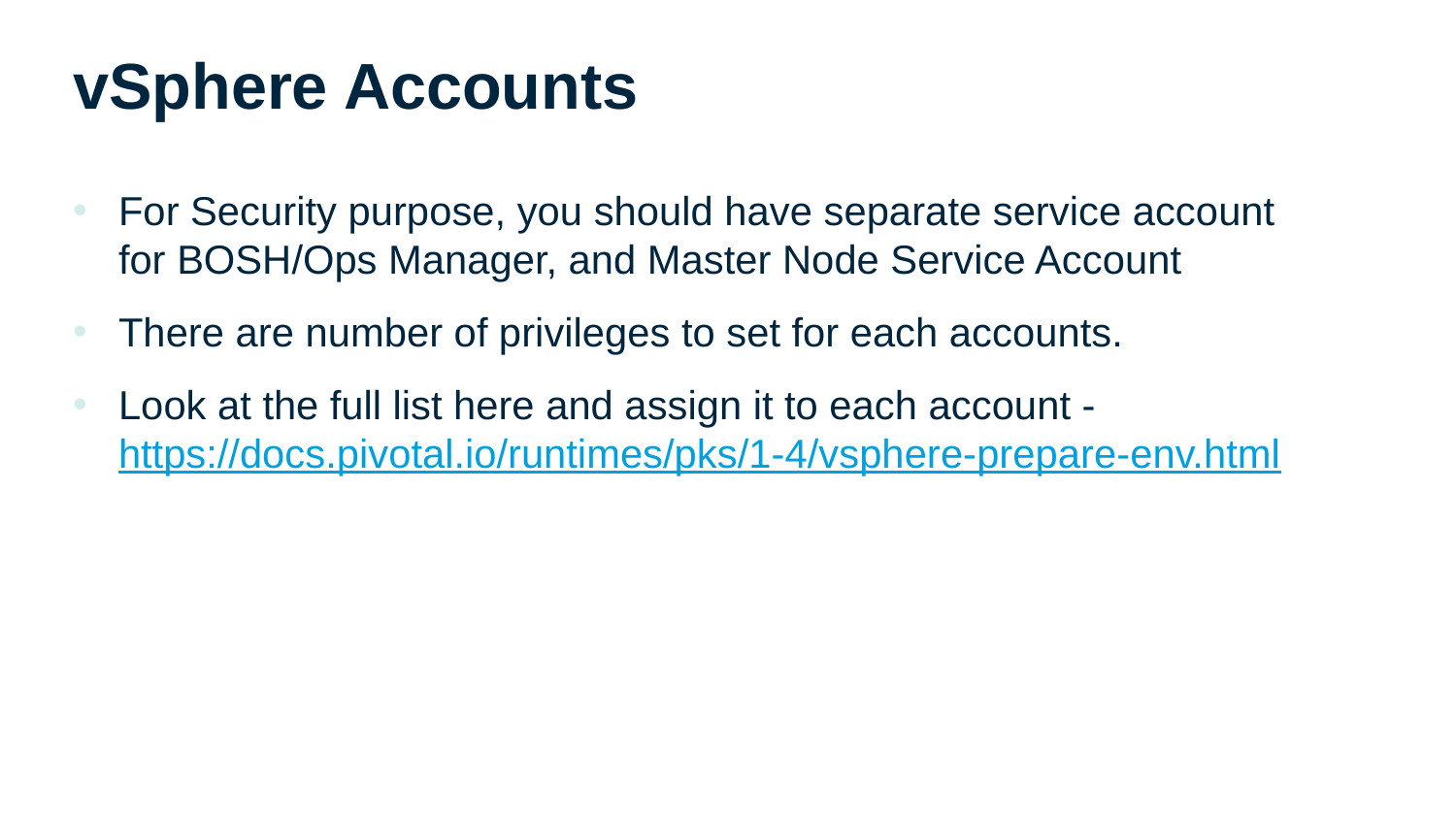

# vSphere Accounts
For Security purpose, you should have separate service account for BOSH/Ops Manager, and Master Node Service Account
There are number of privileges to set for each accounts.
Look at the full list here and assign it to each account - https://docs.pivotal.io/runtimes/pks/1-4/vsphere-prepare-env.html